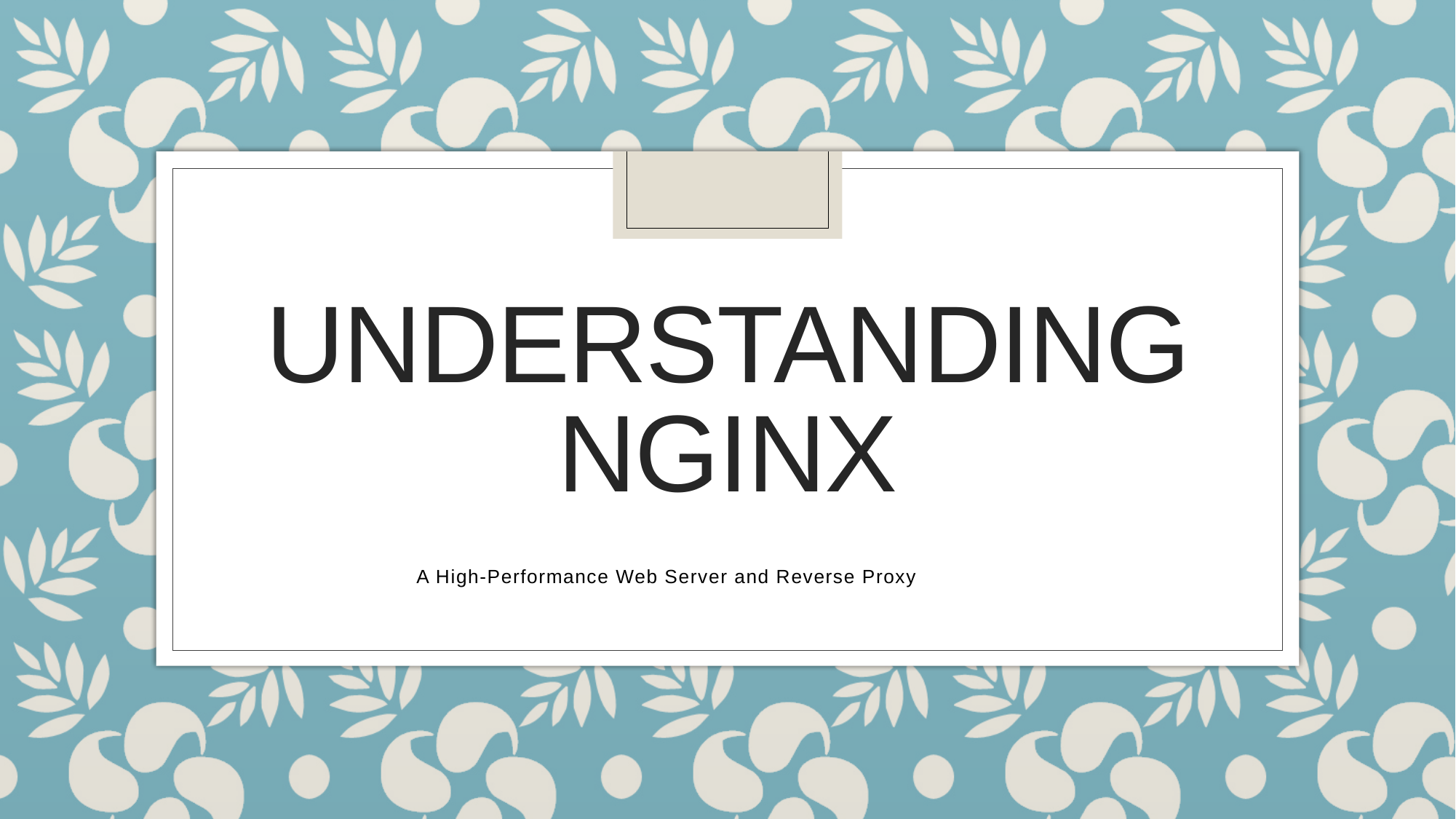

# UNDERSTANDING NGINX
                                                                                 A High-Performance Web Server and Reverse Proxy